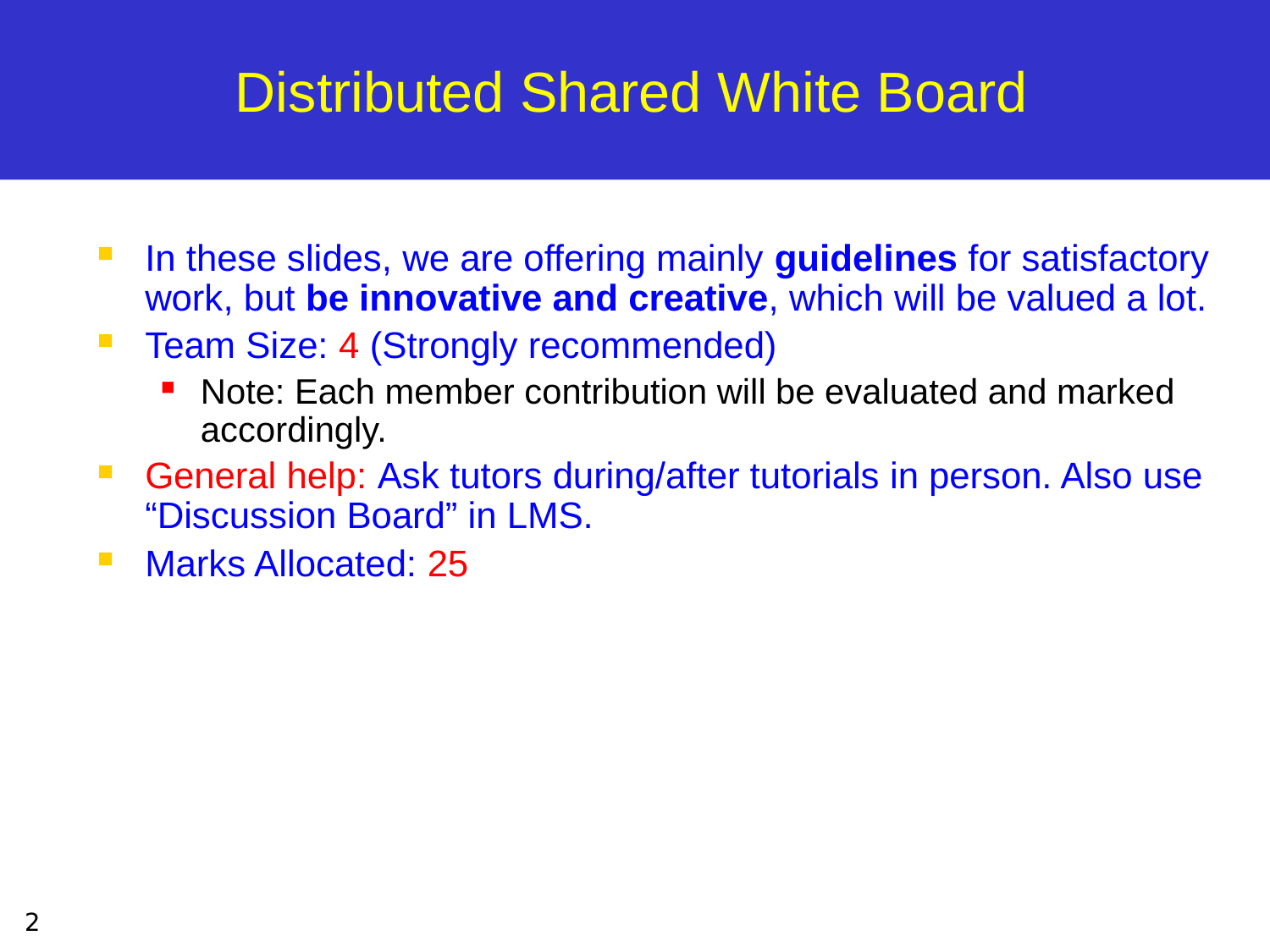

# Distributed Shared White Board
In these slides, we are offering mainly guidelines for satisfactory work, but be innovative and creative, which will be valued a lot.
Team Size: 4 (Strongly recommended)
Note: Each member contribution will be evaluated and marked accordingly.
General help: Ask tutors during/after tutorials in person. Also use “Discussion Board” in LMS.
Marks Allocated: 25